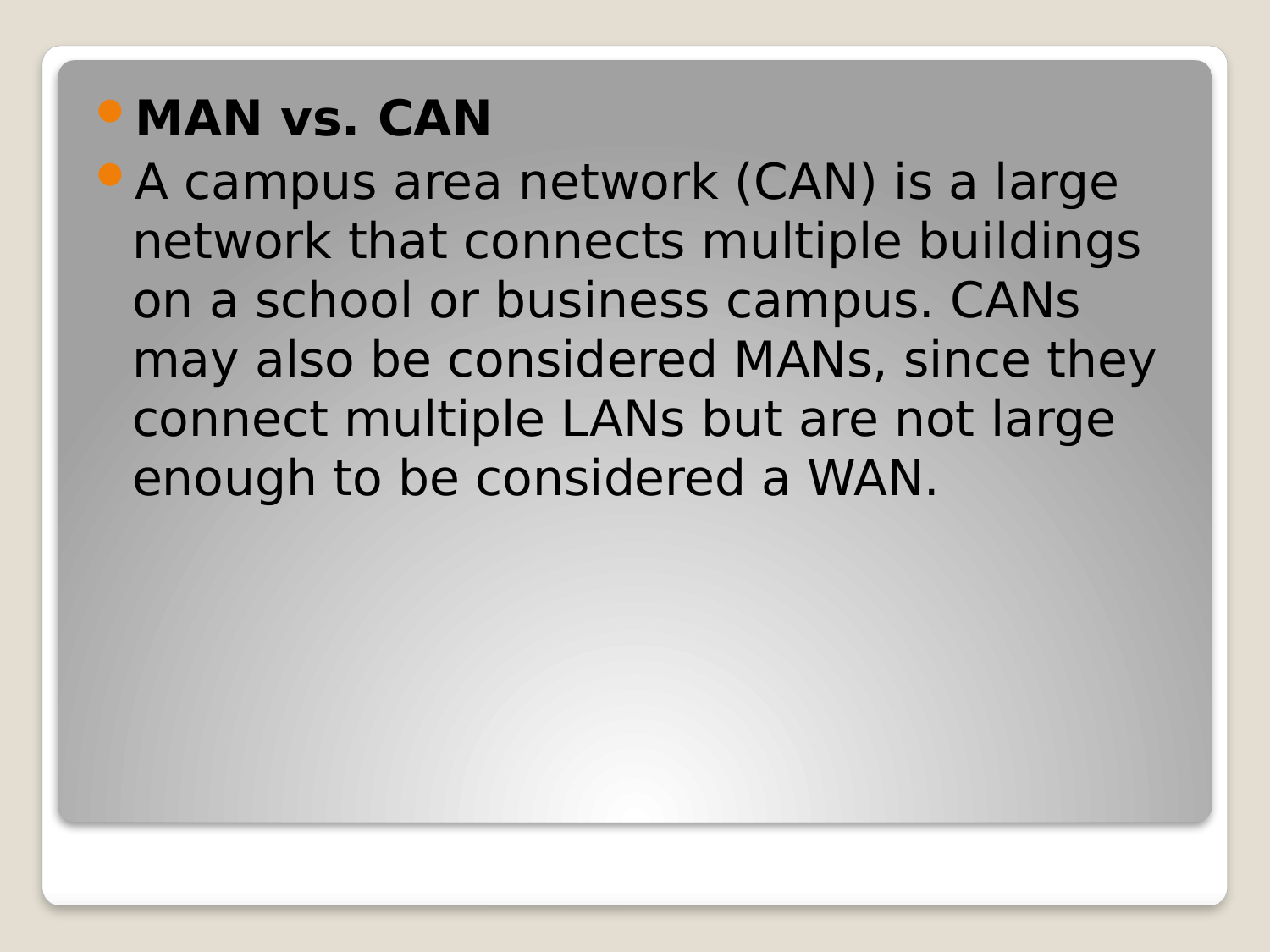

MAN vs. CAN
A campus area network (CAN) is a large network that connects multiple buildings on a school or business campus. CANs may also be considered MANs, since they connect multiple LANs but are not large enough to be considered a WAN.

#